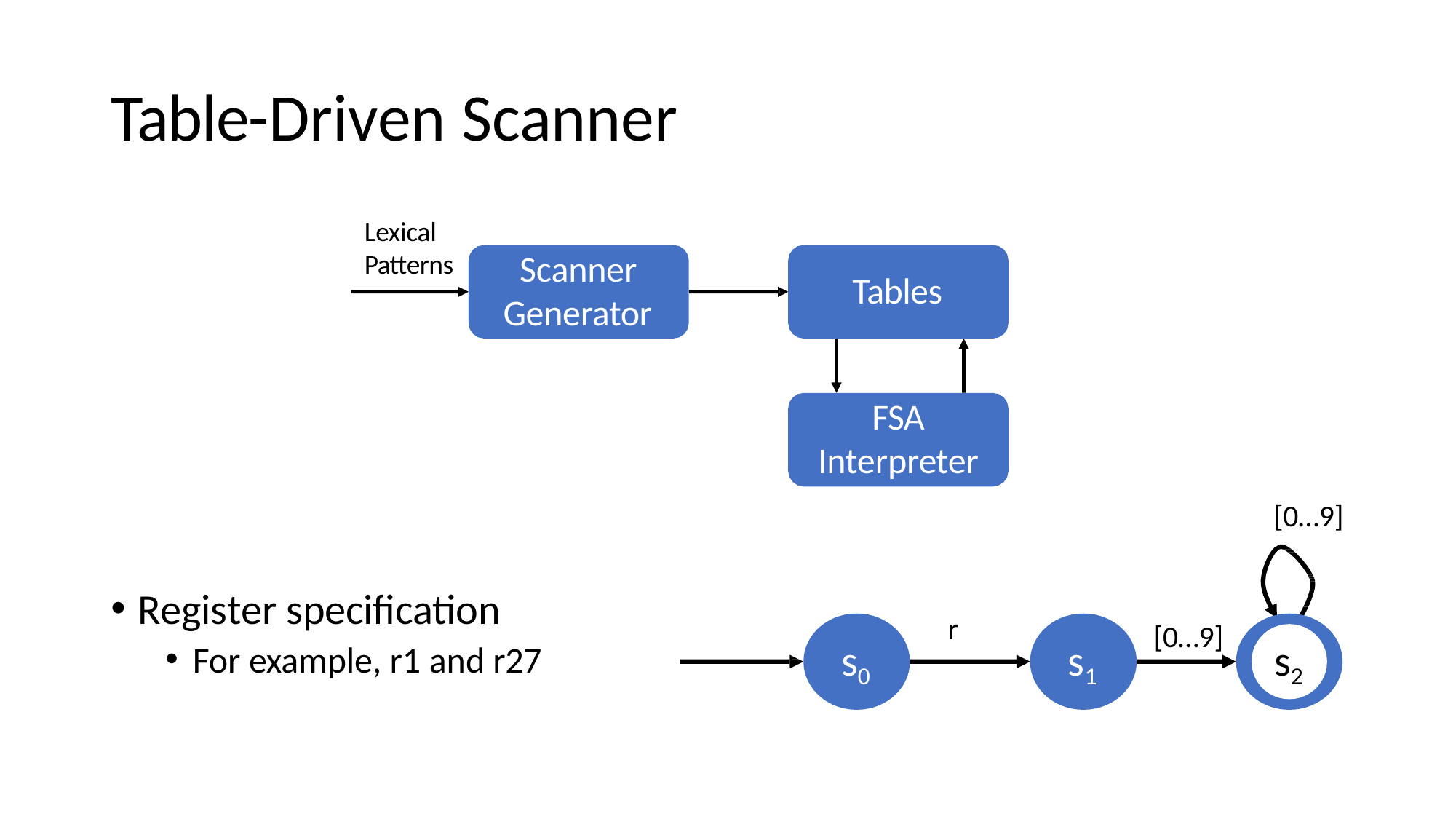

# Table-Driven Scanner
Lexical Patterns
Scanner Generator

Tables

FSA
Interpreter

[0…9]

Register specification
For example, r1 and r27
r

[0…9]
s0
s1
s2